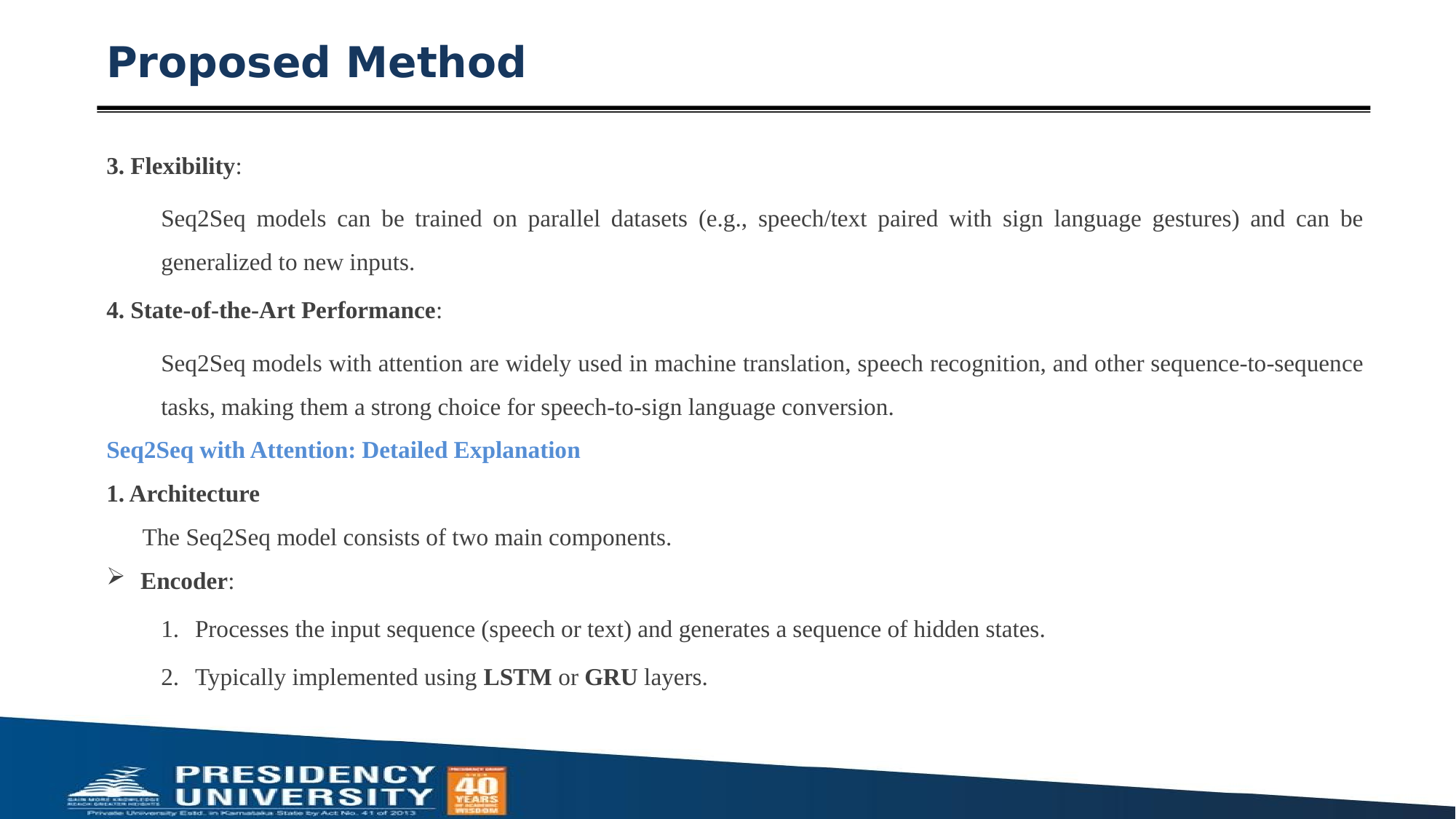

# Proposed Method
3. Flexibility:
Seq2Seq models can be trained on parallel datasets (e.g., speech/text paired with sign language gestures) and can be generalized to new inputs.
4. State-of-the-Art Performance:
Seq2Seq models with attention are widely used in machine translation, speech recognition, and other sequence-to-sequence tasks, making them a strong choice for speech-to-sign language conversion.
Seq2Seq with Attention: Detailed Explanation
1. Architecture
      The Seq2Seq model consists of two main components.
Encoder:
Processes the input sequence (speech or text) and generates a sequence of hidden states.
Typically implemented using LSTM or GRU layers.